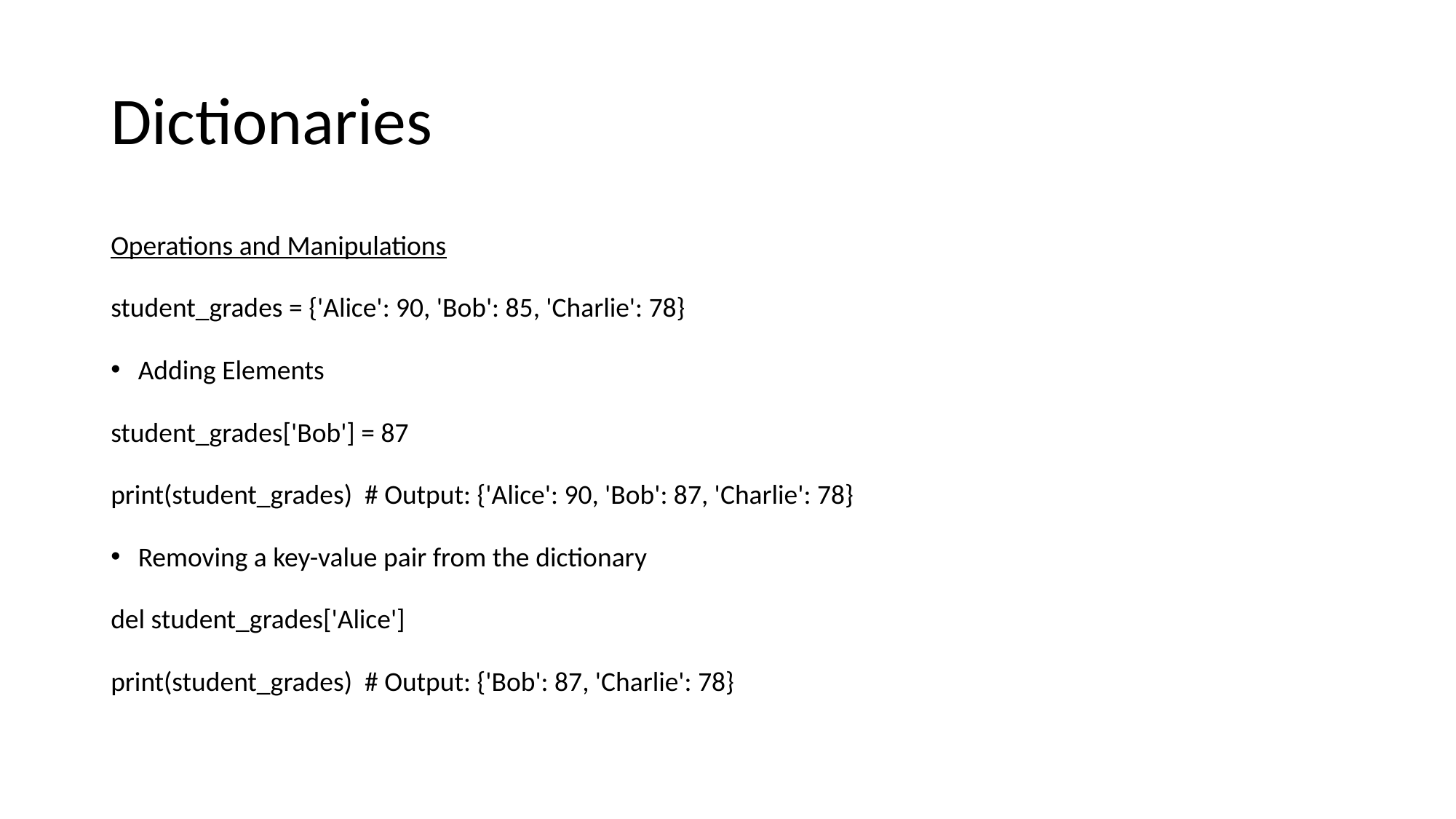

# Dictionaries
Operations and Manipulations
student_grades = {'Alice': 90, 'Bob': 85, 'Charlie': 78}
Adding Elements
student_grades['Bob'] = 87
print(student_grades)  # Output: {'Alice': 90, 'Bob': 87, 'Charlie': 78}
Removing a key-value pair from the dictionary
del student_grades['Alice']
print(student_grades)  # Output: {'Bob': 87, 'Charlie': 78}